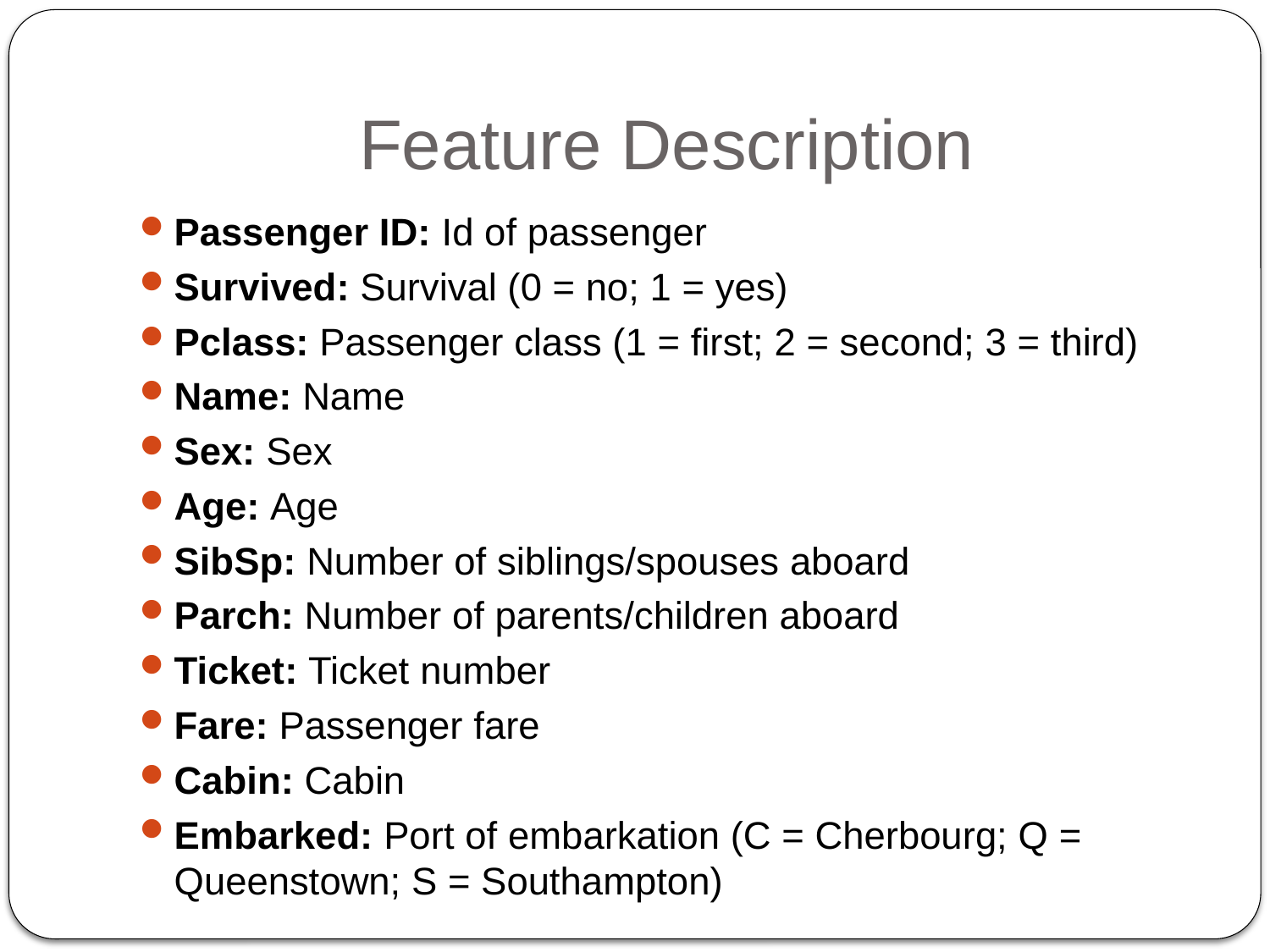

# Feature Description
Passenger ID: Id of passenger
Survived: Survival (0 = no; 1 = yes)
Pclass: Passenger class (1 = first; 2 = second; 3 = third)
Name: Name
Sex: Sex
Age: Age
SibSp: Number of siblings/spouses aboard
Parch: Number of parents/children aboard
Ticket: Ticket number
Fare: Passenger fare
Cabin: Cabin
Embarked: Port of embarkation (C = Cherbourg; Q = Queenstown; S = Southampton)